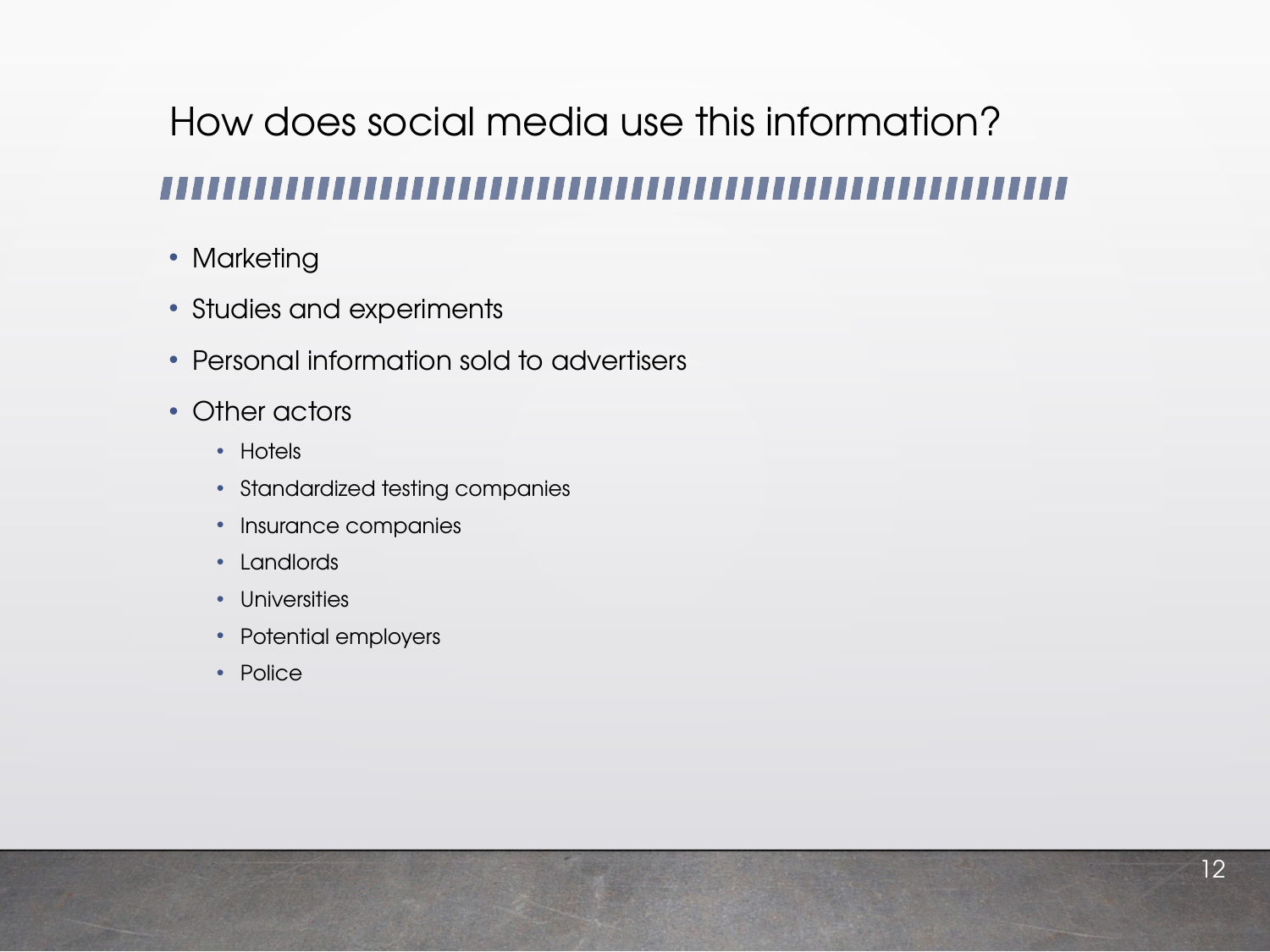

# How does social media use this information?
Marketing
Studies and experiments
Personal information sold to advertisers
Other actors
Hotels
Standardized testing companies
Insurance companies
Landlords
Universities
Potential employers
Police